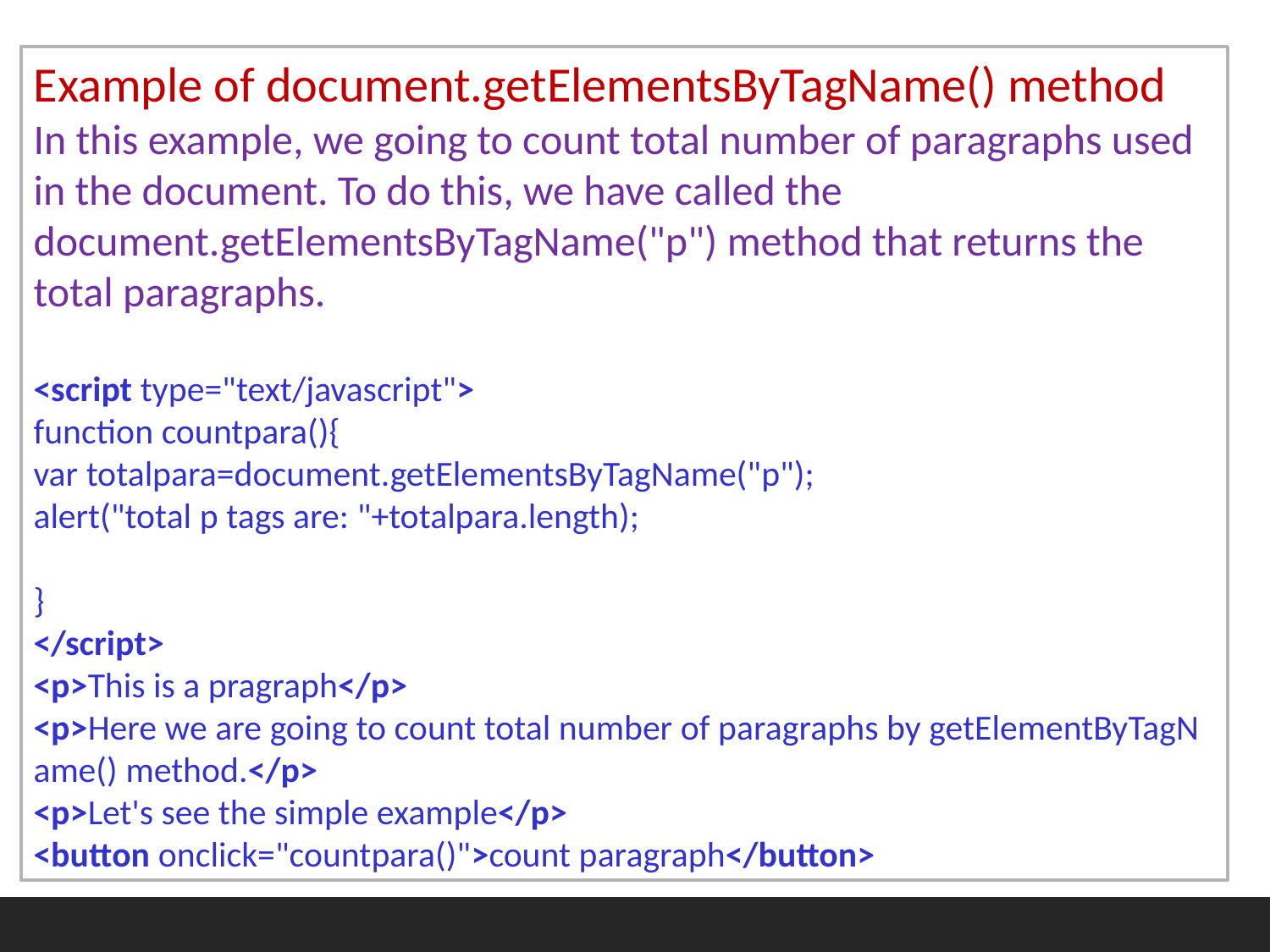

Example of document.getElementsByTagName() method
In this example, we going to count total number of paragraphs used in the document. To do this, we have called the document.getElementsByTagName("p") method that returns the total paragraphs.

<script type="text/javascript">
function countpara(){
var totalpara=document.getElementsByTagName("p");
alert("total p tags are: "+totalpara.length);

}
</script>
<p>This is a pragraph</p>
<p>Here we are going to count total number of paragraphs by getElementByTagName() method.</p>
<p>Let's see the simple example</p>
<button onclick="countpara()">count paragraph</button>